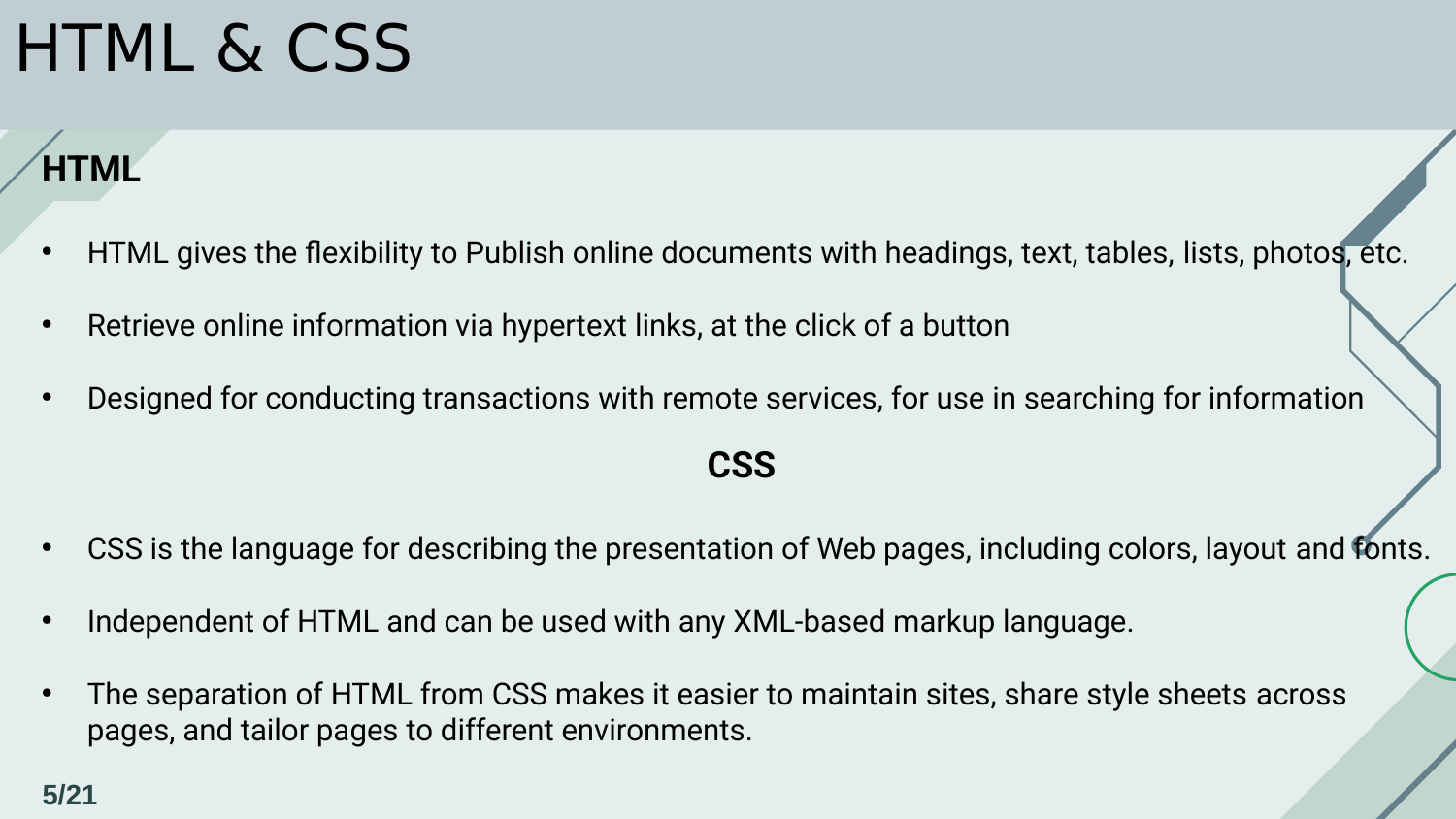

HTML & CSS
HTML
HTML gives the flexibility to Publish online documents with headings, text, tables, lists, photos, etc.
Retrieve online information via hypertext links, at the click of a button
Designed for conducting transactions with remote services, for use in searching for information

CSS
CSS is the language for describing the presentation of Web pages, including colors, layout and fonts.
Independent of HTML and can be used with any XML-based markup language.
The separation of HTML from CSS makes it easier to maintain sites, share style sheets across pages, and tailor pages to different environments.
5/21